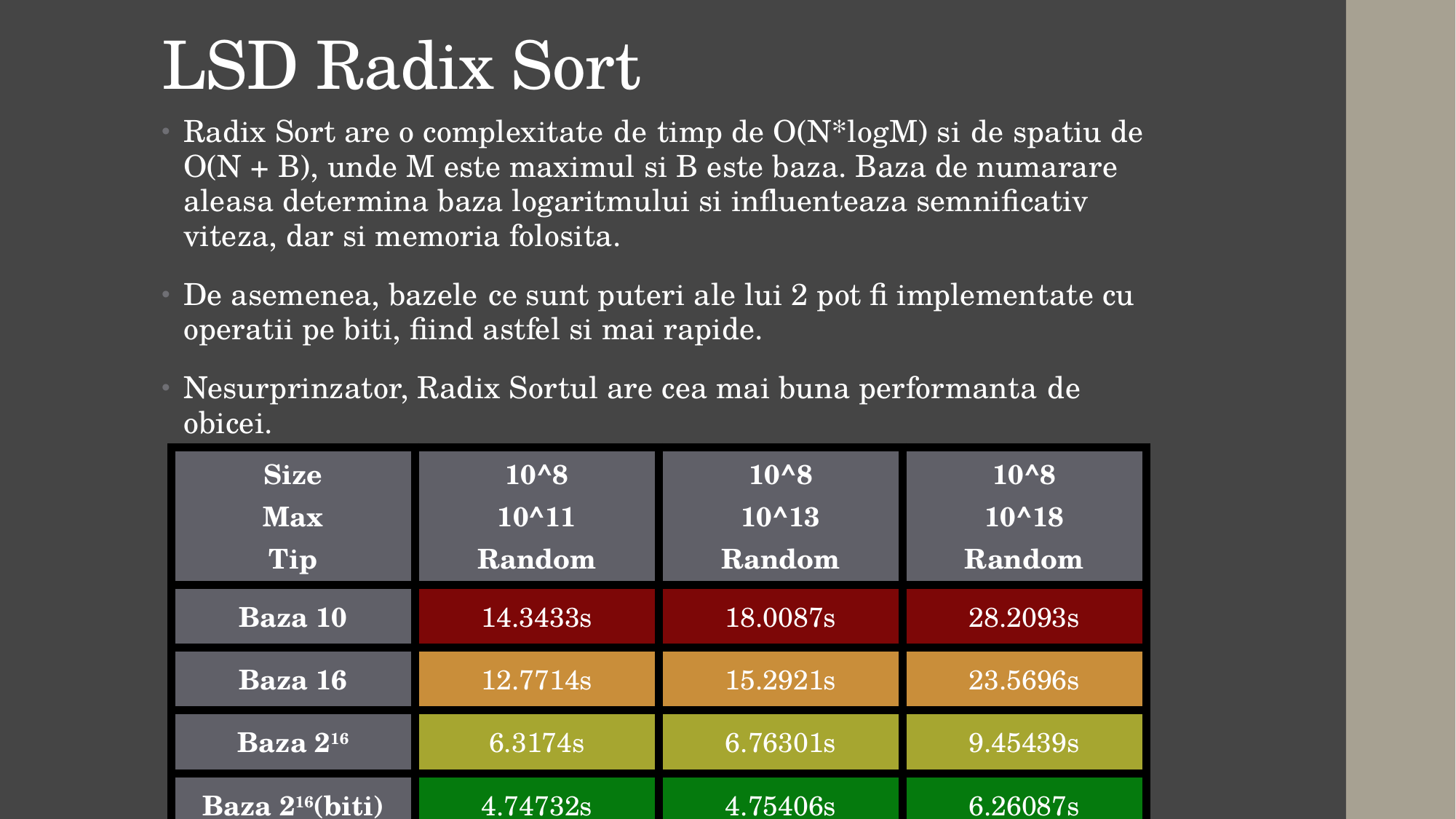

# LSD Radix Sort
Radix Sort are o complexitate de timp de O(N*logM) si de spatiu de O(N + B), unde M este maximul si B este baza. Baza de numarare aleasa determina baza logaritmului si influenteaza semnificativ viteza, dar si memoria folosita.
De asemenea, bazele ce sunt puteri ale lui 2 pot fi implementate cu operatii pe biti, fiind astfel si mai rapide.
Nesurprinzator, Radix Sortul are cea mai buna performanta de obicei.
| Size Max Tip | 10^8 10^11 Random | 10^8 10^13 Random | 10^8 10^18 Random |
| --- | --- | --- | --- |
| Baza 10 | 14.3433s | 18.0087s | 28.2093s |
| Baza 16 | 12.7714s | 15.2921s | 23.5696s |
| Baza 216 | 6.3174s | 6.76301s | 9.45439s |
| Baza 216(biti) | 4.74732s | 4.75406s | 6.26087s |